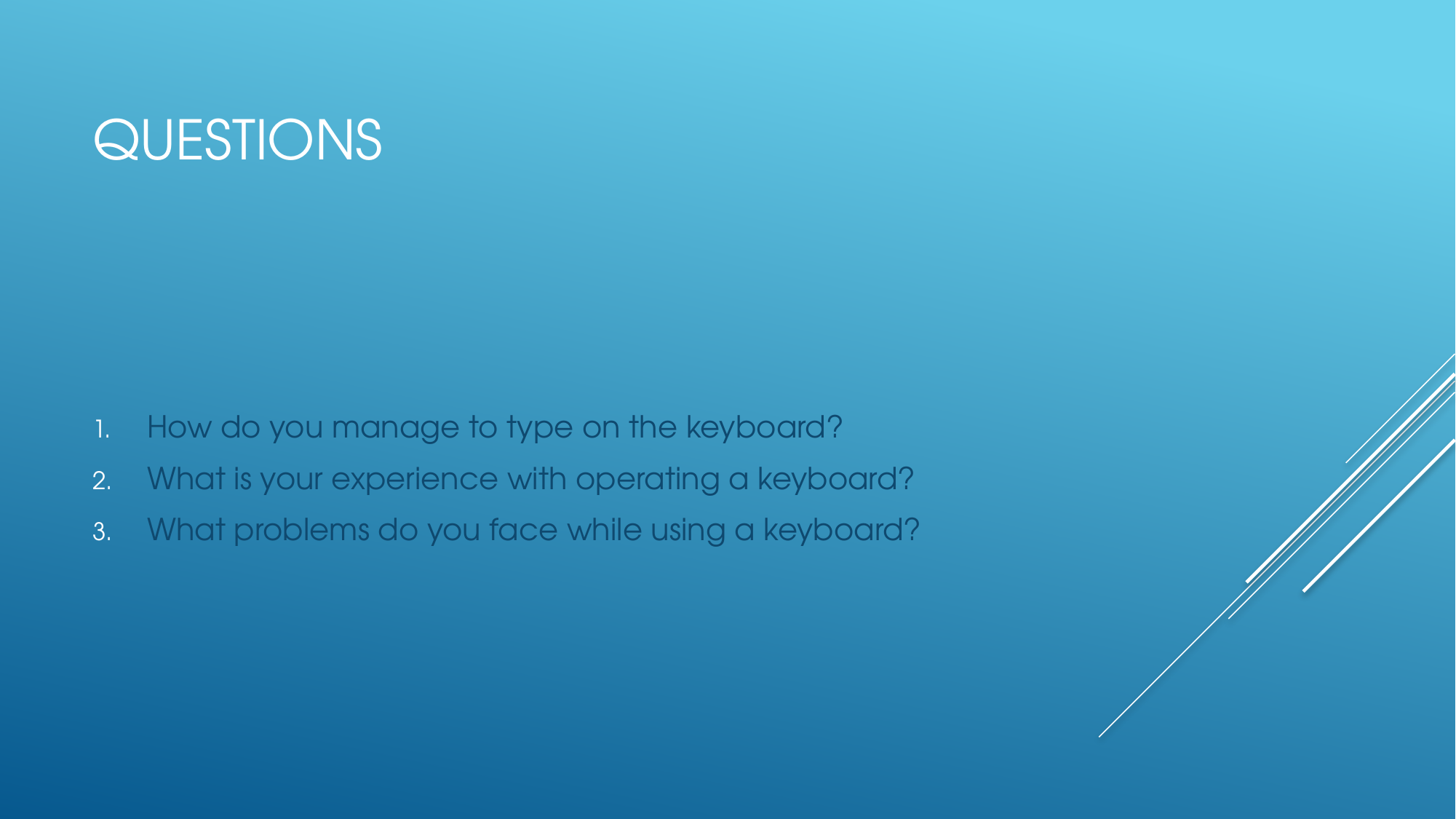

# Questions
How do you manage to type on the keyboard?
What is your experience with operating a keyboard?
What problems do you face while using a keyboard?